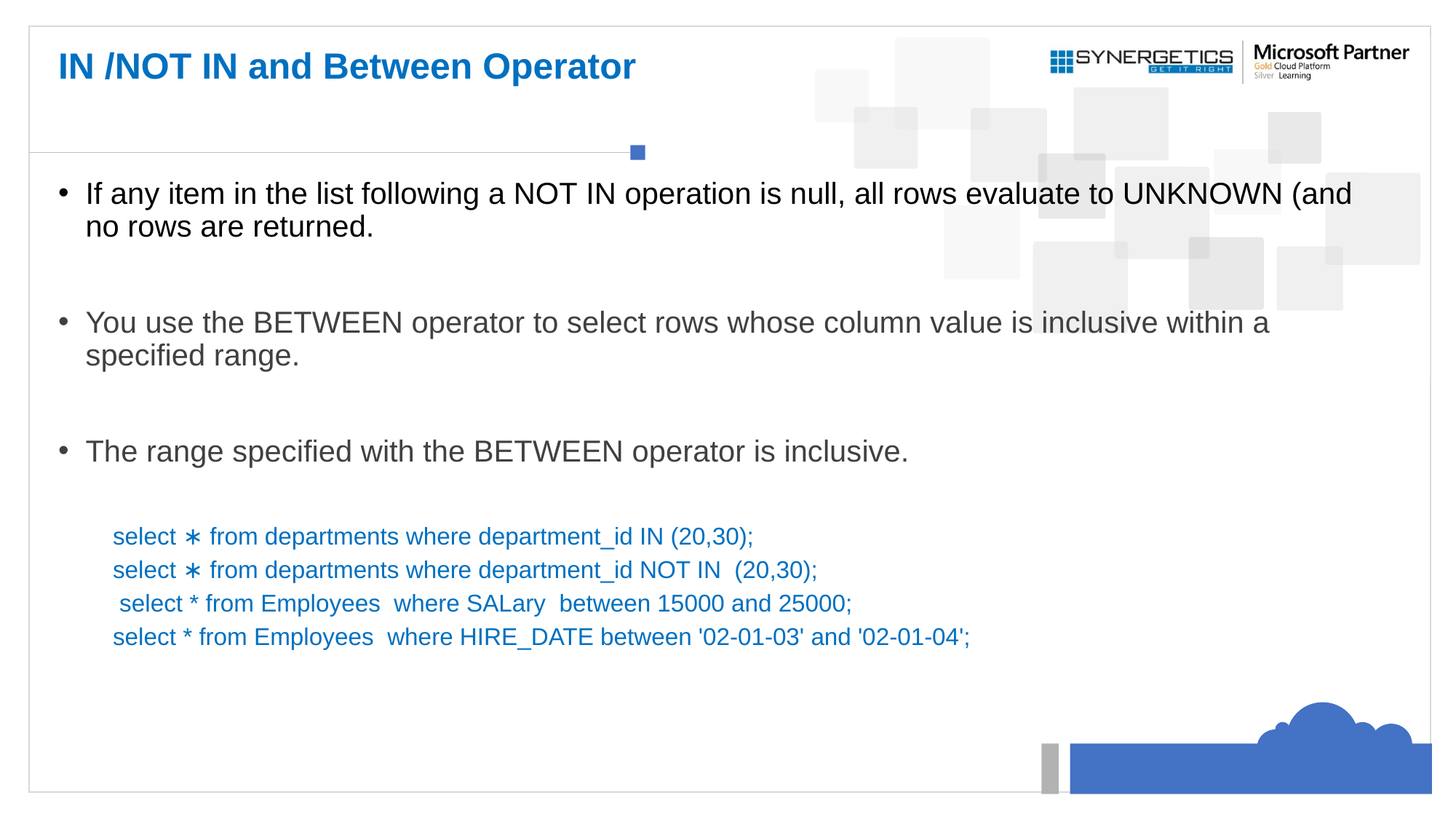

# IN /NOT IN and Between Operator
If any item in the list following a NOT IN operation is null, all rows evaluate to UNKNOWN (and no rows are returned.

You use the BETWEEN operator to select rows whose column value is inclusive within a specified range.

The range specified with the BETWEEN operator is inclusive.

select ∗ from departments where department_id IN (20,30);
select ∗ from departments where department_id NOT IN  (20,30);
 select * from Employees  where SALary  between 15000 and 25000;
select * from Employees  where HIRE_DATE between '02-01-03' and '02-01-04';